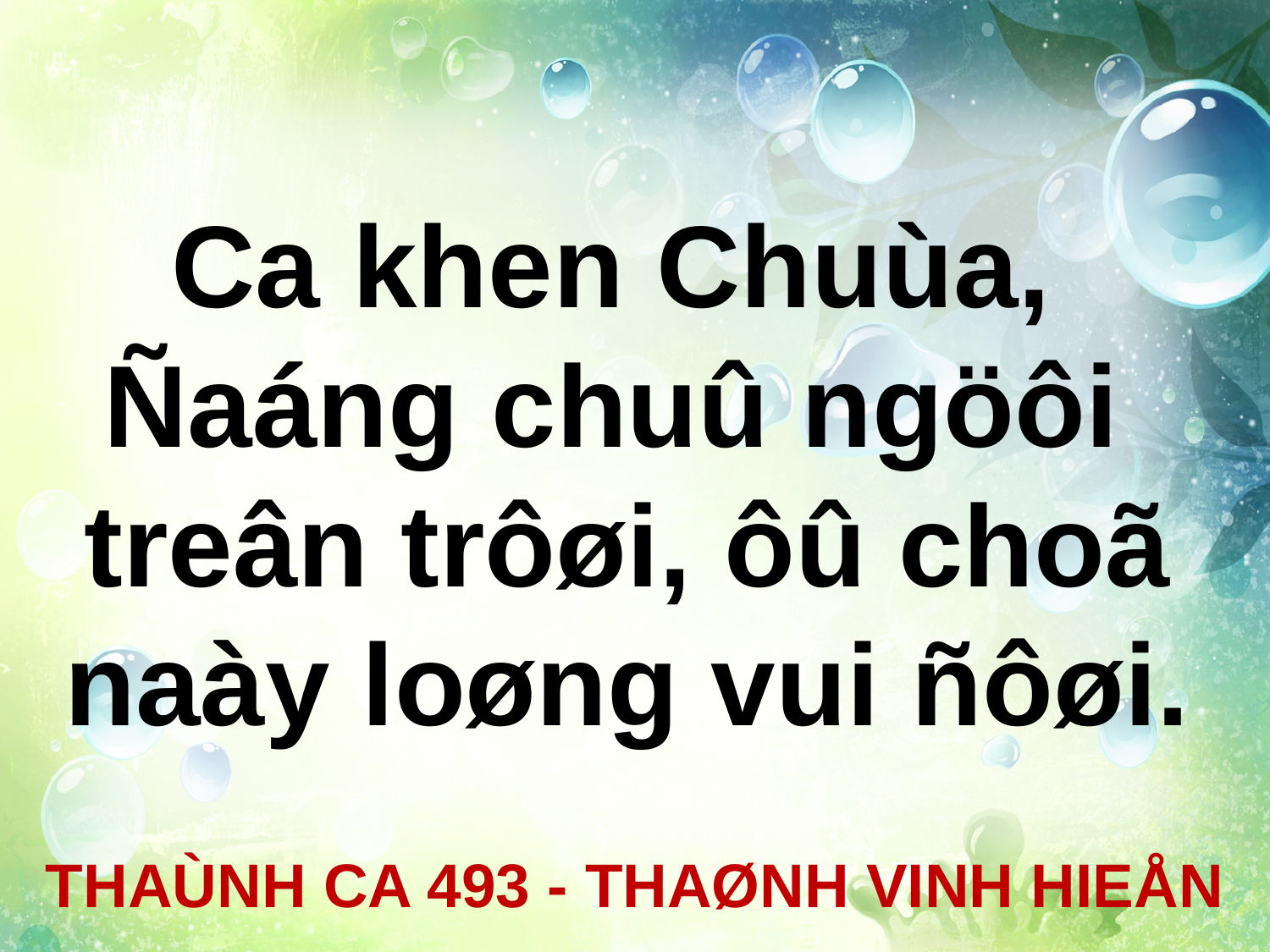

Ca khen Chuùa,
Ñaáng chuû ngöôi
treân trôøi, ôû choã naày loøng vui ñôøi.
THAÙNH CA 493 - THAØNH VINH HIEÅN